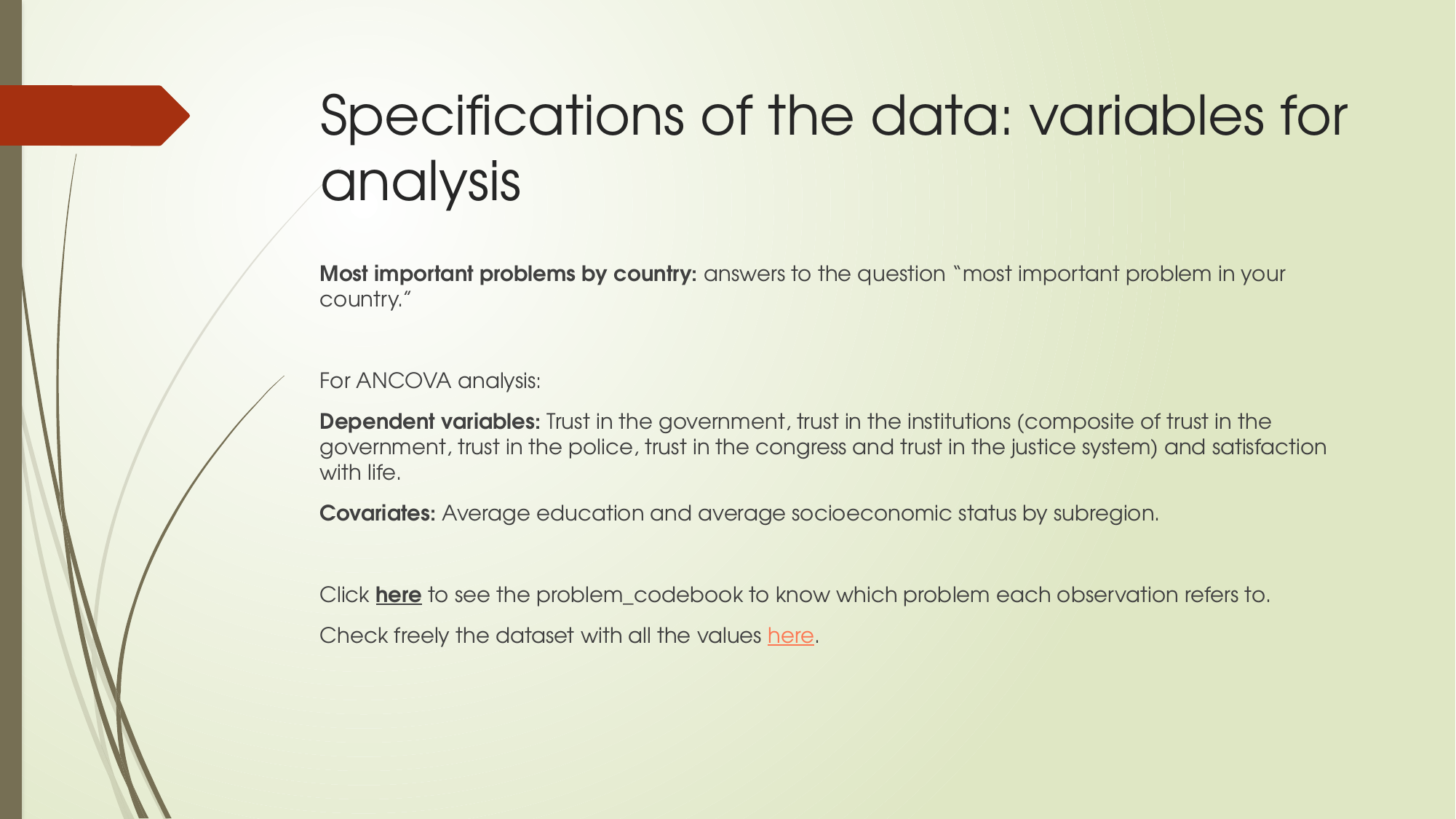

# Specifications of the data: variables for analysis
Most important problems by country: answers to the question “most important problem in your country.”

For ANCOVA analysis:
Dependent variables: Trust in the government, trust in the institutions (composite of trust in the government, trust in the police, trust in the congress and trust in the justice system) and satisfaction with life.
Covariates: Average education and average socioeconomic status by subregion.

Click here to see the problem_codebook to know which problem each observation refers to.
Check freely the dataset with all the values here.